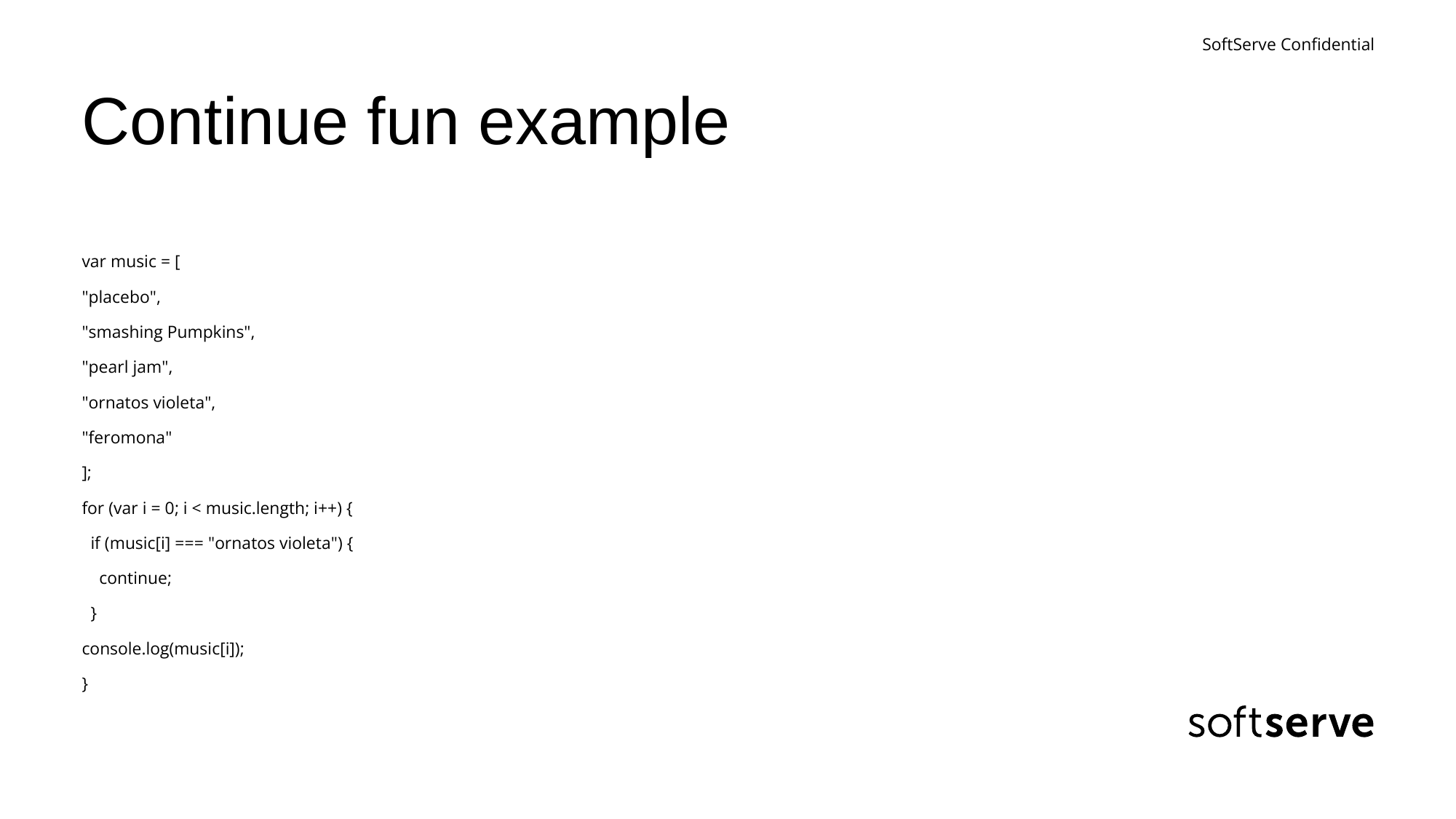

# Continue fun example
var music = [
"placebo",
"smashing Pumpkins",
"pearl jam",
"ornatos violeta",
"feromona"
];
for (var i = 0; i < music.length; i++) {
  if (music[i] === "ornatos violeta") {
    continue;
  }
console.log(music[i]);
}